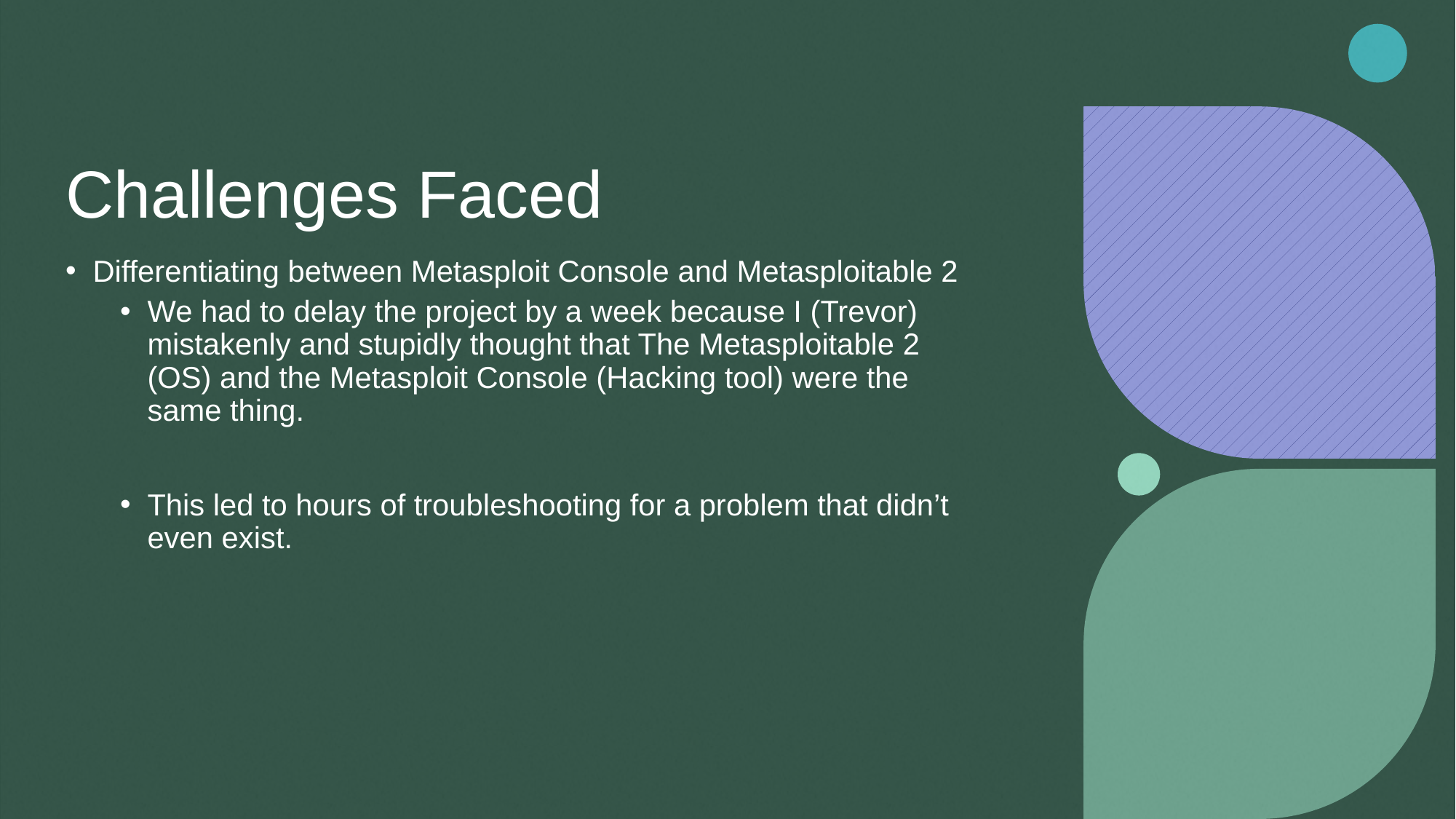

# Challenges Faced
Differentiating between Metasploit Console and Metasploitable 2
We had to delay the project by a week because I (Trevor) mistakenly and stupidly thought that The Metasploitable 2 (OS) and the Metasploit Console (Hacking tool) were the same thing.

This led to hours of troubleshooting for a problem that didn’t even exist.